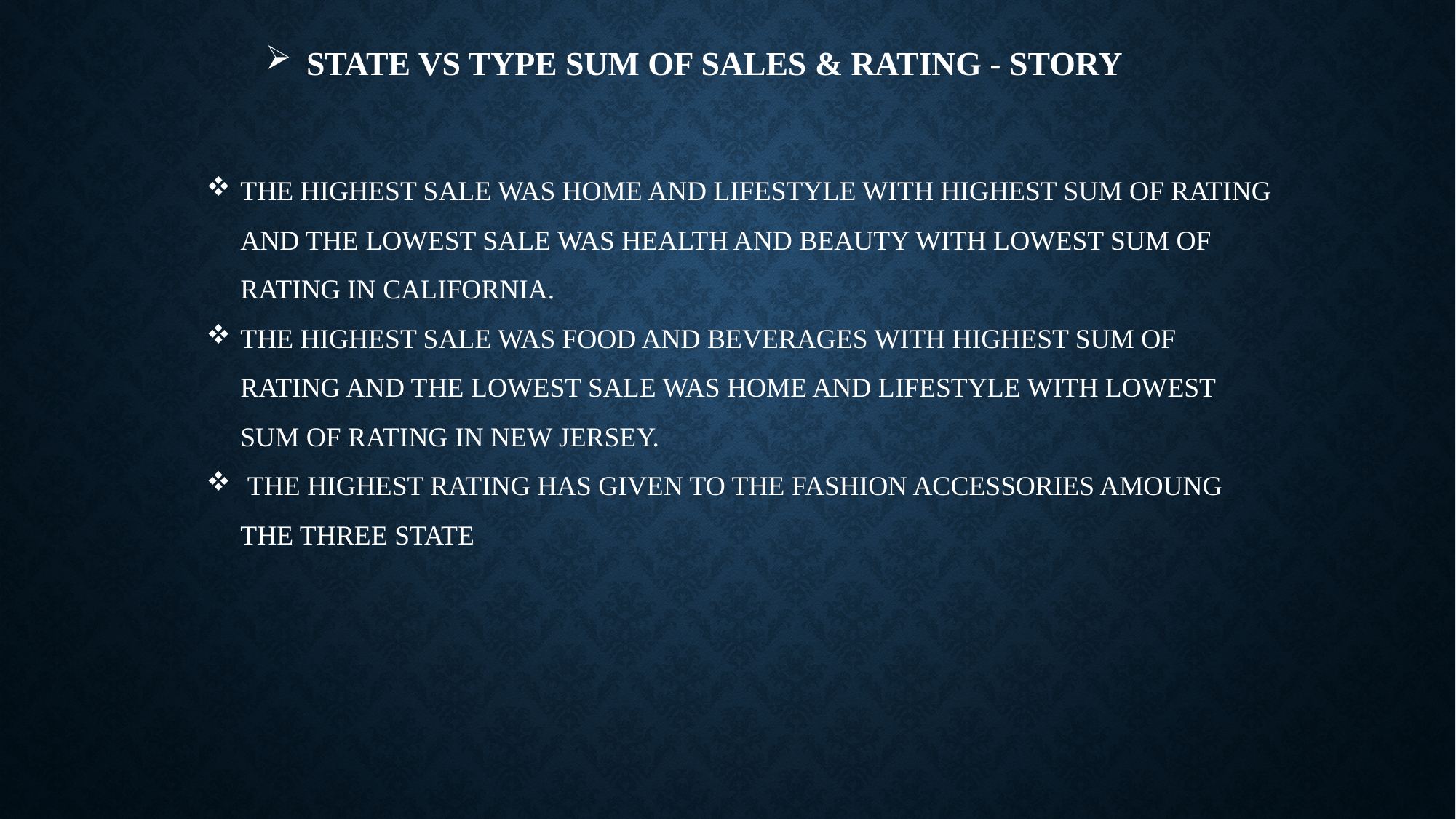

STATE VS TYPE SUM OF SALES & RATING - STORY

THE HIGHEST SALE WAS HOME AND LIFESTYLE WITH HIGHEST SUM OF RATING AND THE LOWEST SALE WAS HEALTH AND BEAUTY WITH LOWEST SUM OF RATING IN CALIFORNIA.
THE HIGHEST SALE WAS FOOD AND BEVERAGES WITH HIGHEST SUM OF RATING AND THE LOWEST SALE WAS HOME AND LIFESTYLE WITH LOWEST SUM OF RATING IN NEW JERSEY.
 THE HIGHEST RATING HAS GIVEN TO THE FASHION ACCESSORIES AMOUNG THE THREE STATE